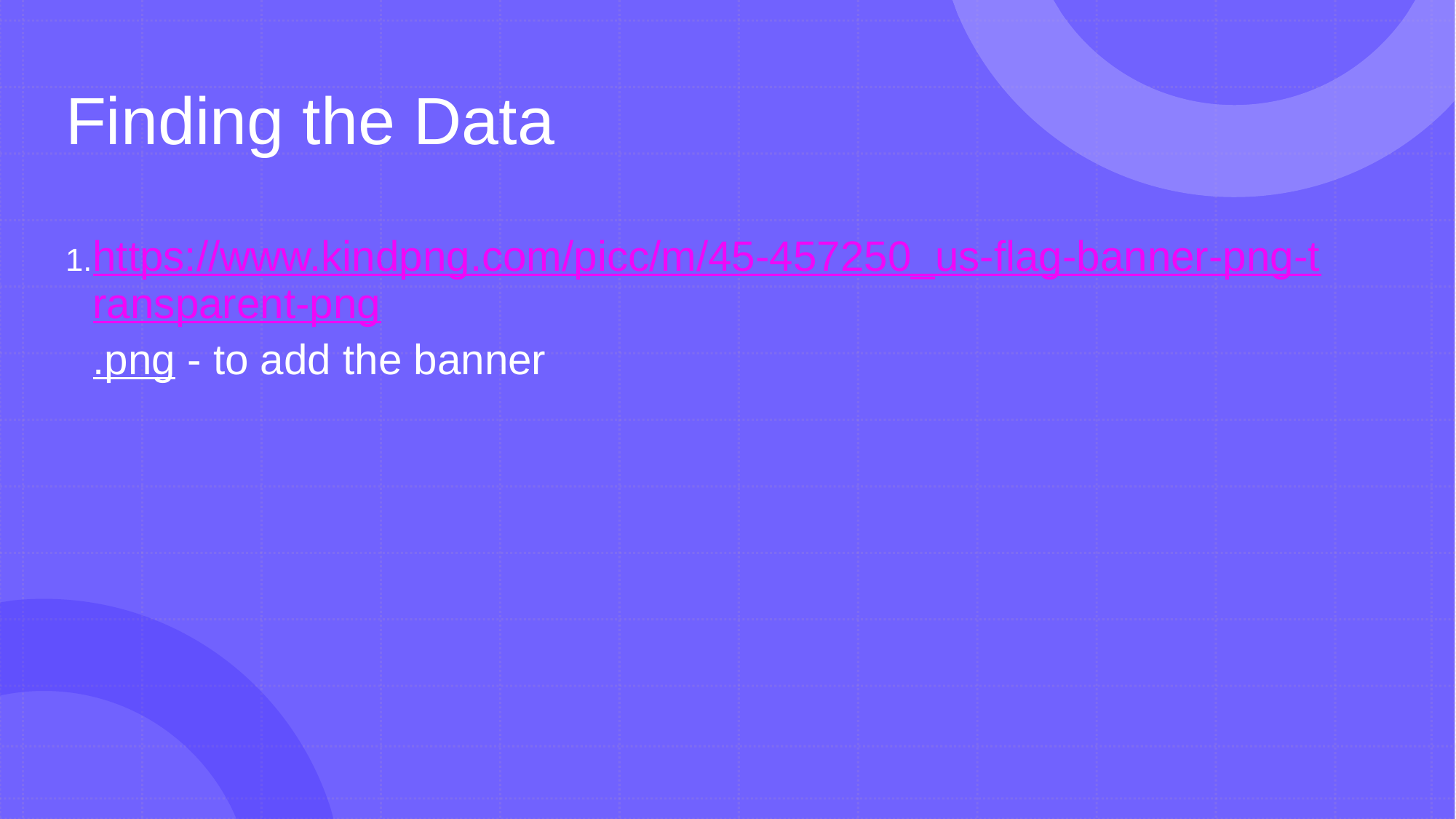

# Finding the Data
https://www.kindpng.com/picc/m/45-457250_us-flag-banner-png-transparent-png.png - to add the banner